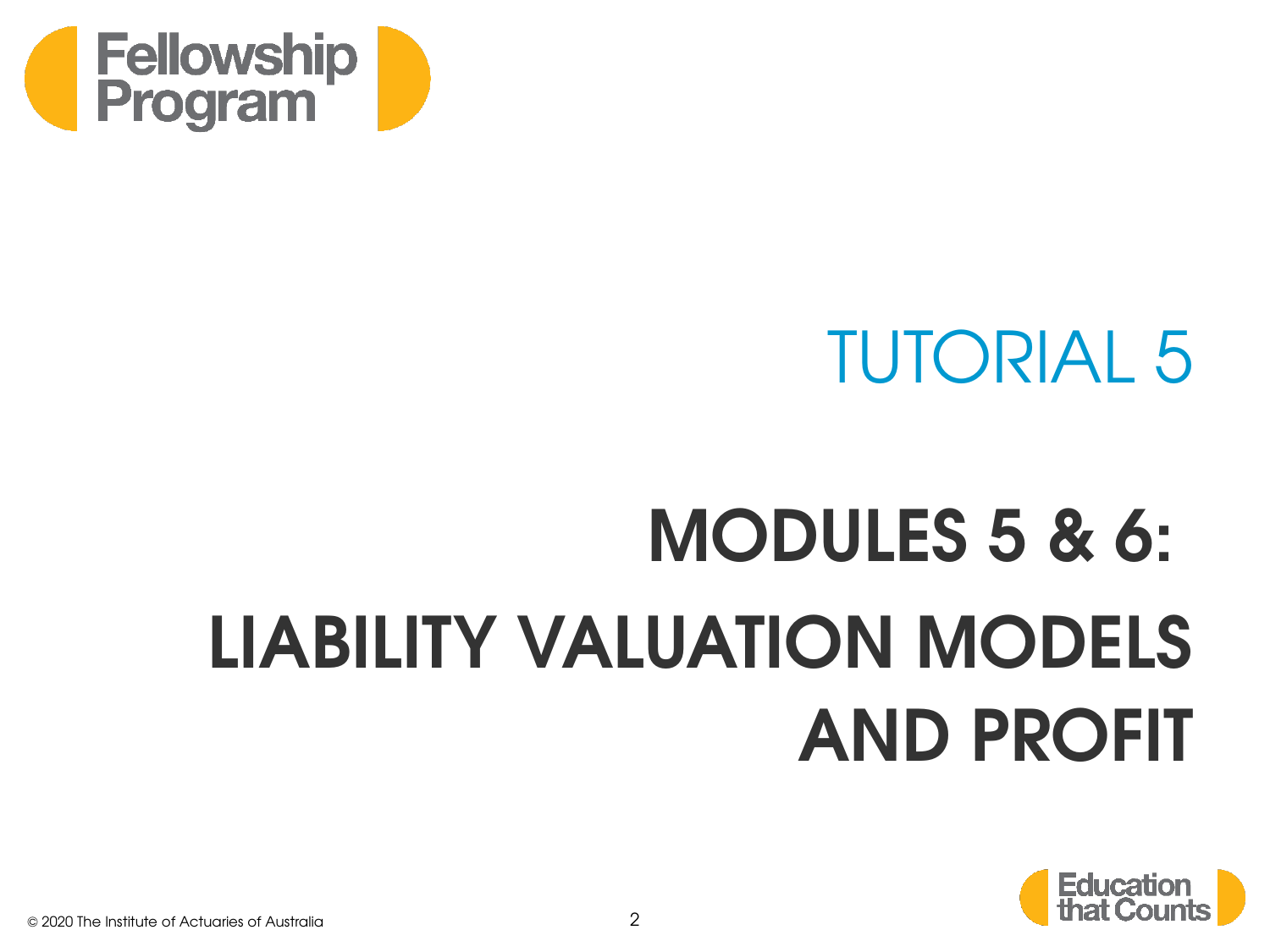

# Tutorial 5
Modules 5 & 6:
liability valuation models and profit